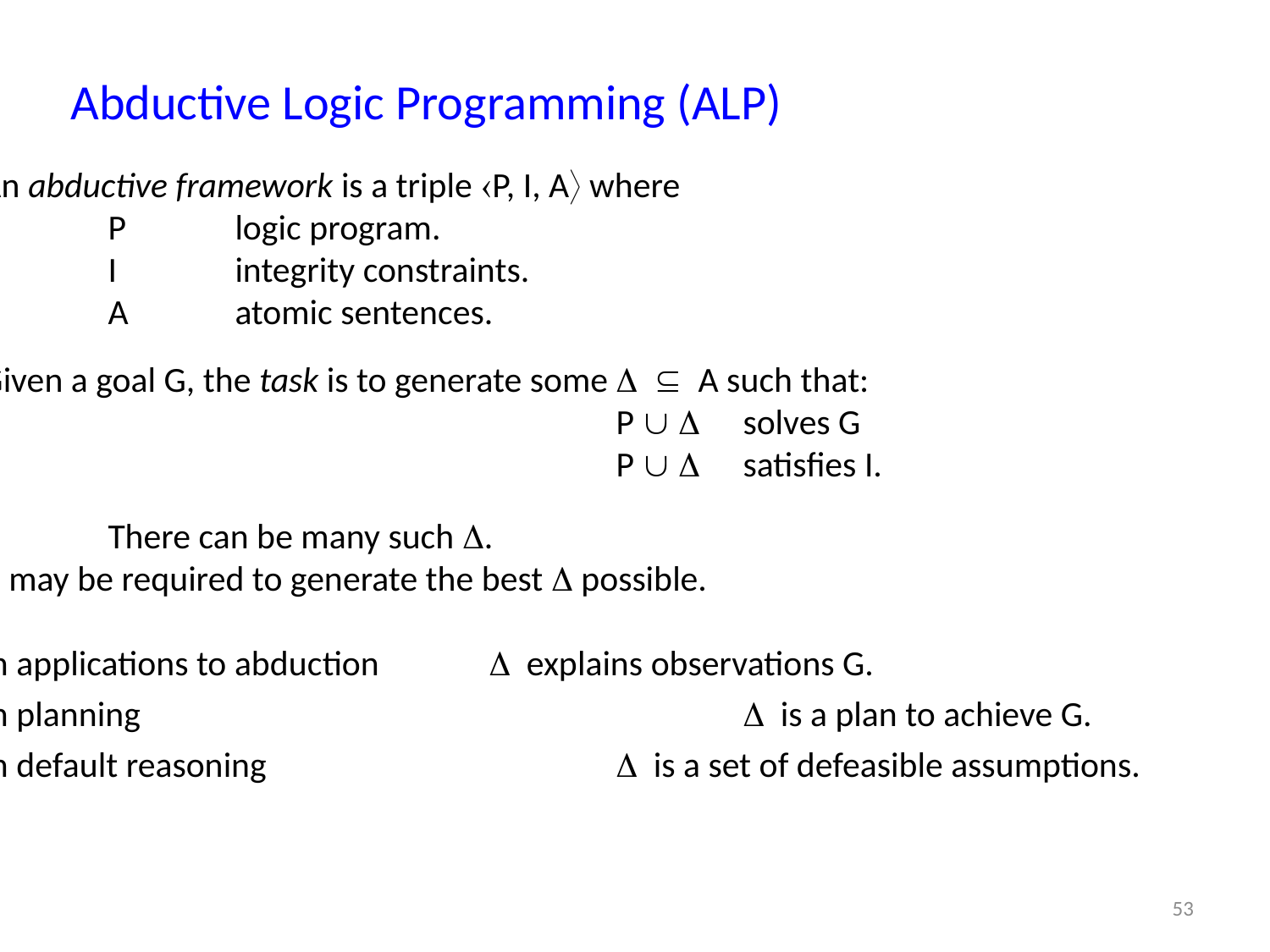

# Abductive Logic Programming (ALP)
An abductive framework is a triple 〈P, I, A〉 where
	P 	logic program.
	I 	integrity constraints.
	A 	atomic sentences.

Given a goal G, the task is to generate some Δ  ⊆  A such that:
					P ∪ Δ 	solves G
					P ∪ Δ  	satisfies I.

	There can be many such Δ.
it may be required to generate the best Δ possible.

In applications to abduction 	Δ  explains observations G.

In planning  					Δ  is a plan to achieve G.

In default reasoning 			Δ  is a set of defeasible assumptions.

53